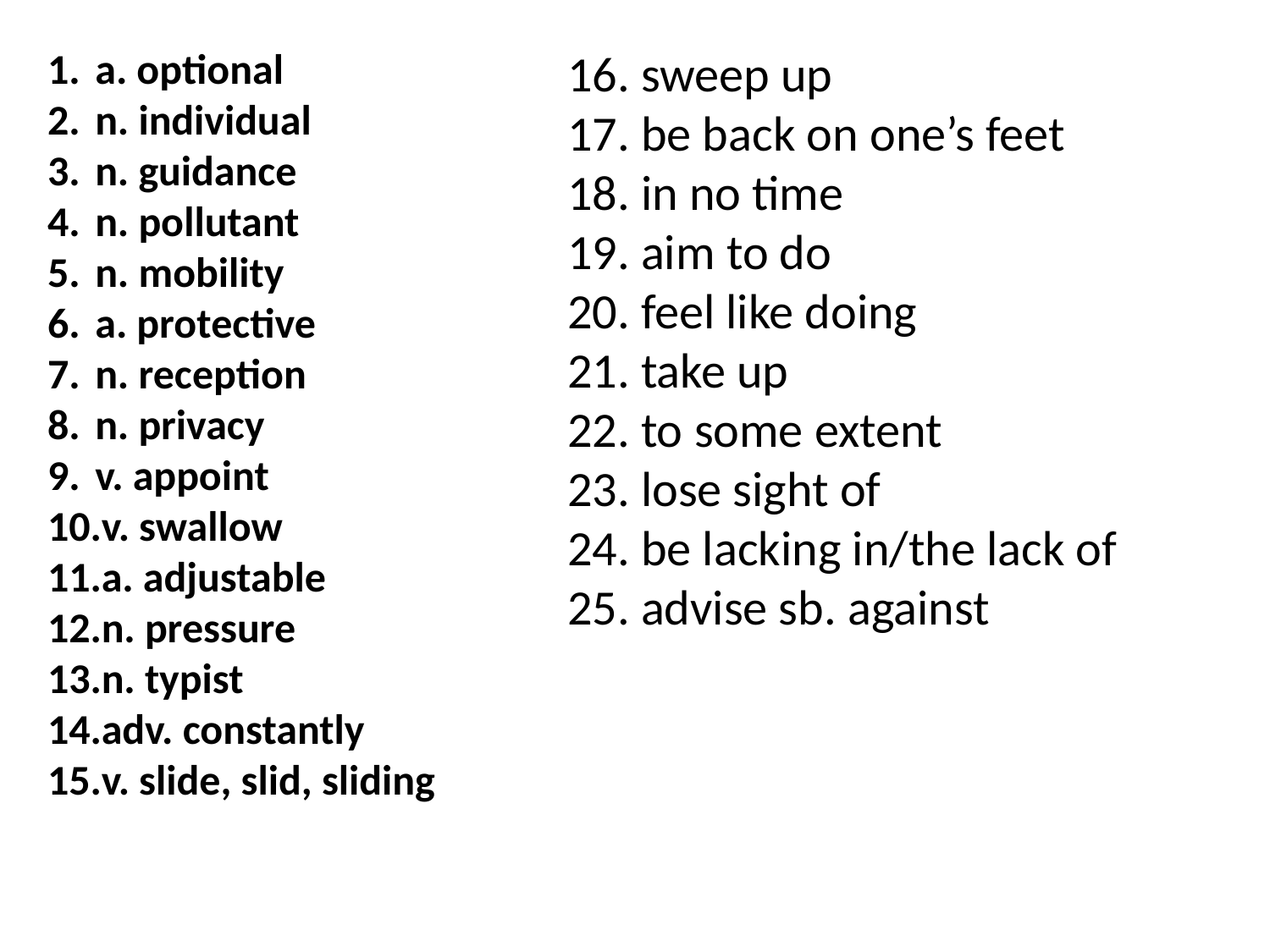

a. optional
n. individual
n. guidance
n. pollutant
n. mobility
a. protective
n. reception
n. privacy
v. appoint
v. swallow
a. adjustable
n. pressure
n. typist
adv. constantly
v. slide, slid, sliding
16. sweep up
17. be back on one’s feet
18. in no time
19. aim to do
20. feel like doing
21. take up
22. to some extent
23. lose sight of
24. be lacking in/the lack of
25. advise sb. against